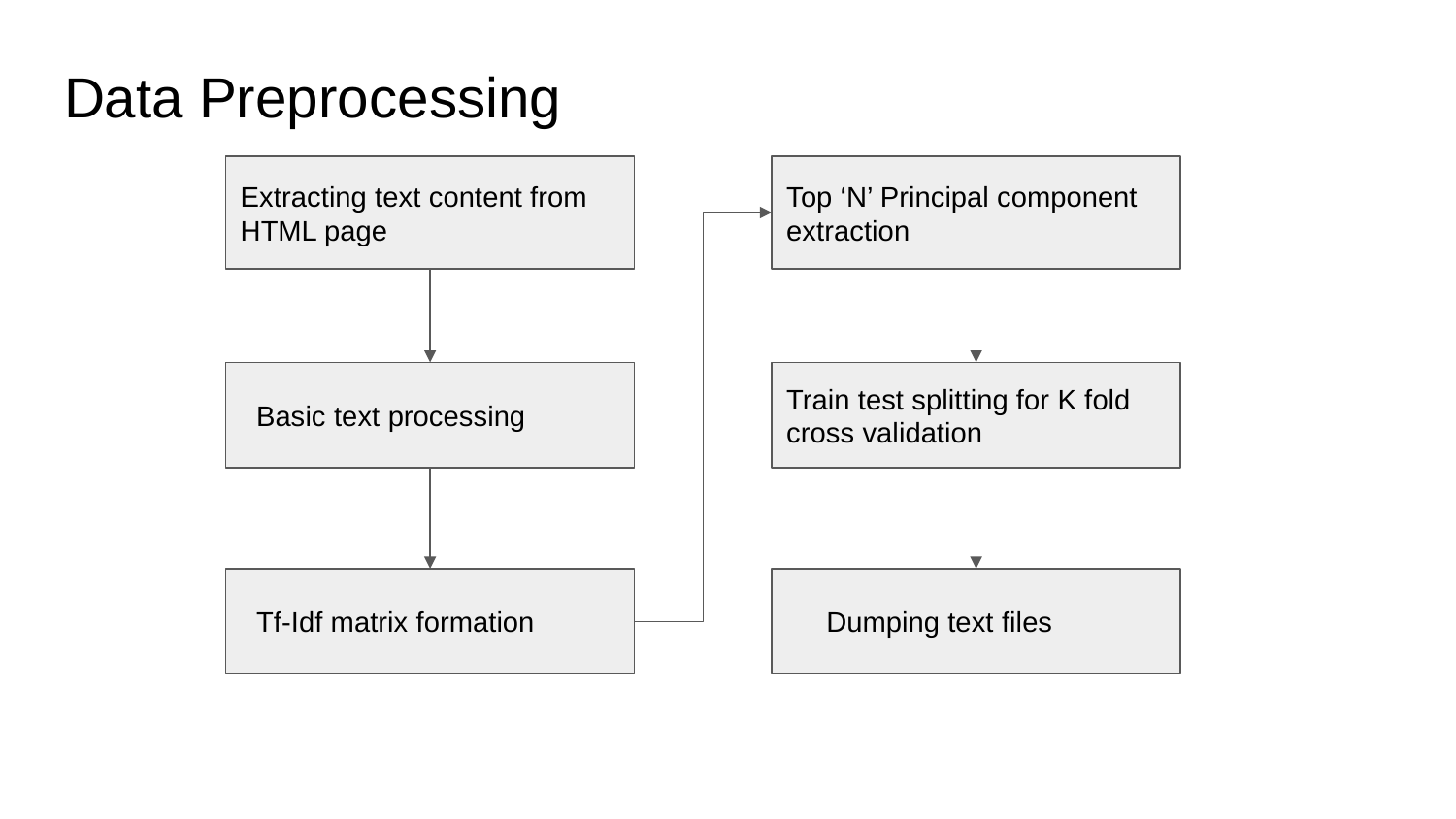

# Data Preprocessing
Extracting text content from HTML page
Top ‘N’ Principal component extraction
  Basic text processing
Train test splitting for K fold cross validation
  Tf-Idf matrix formation
     Dumping text files